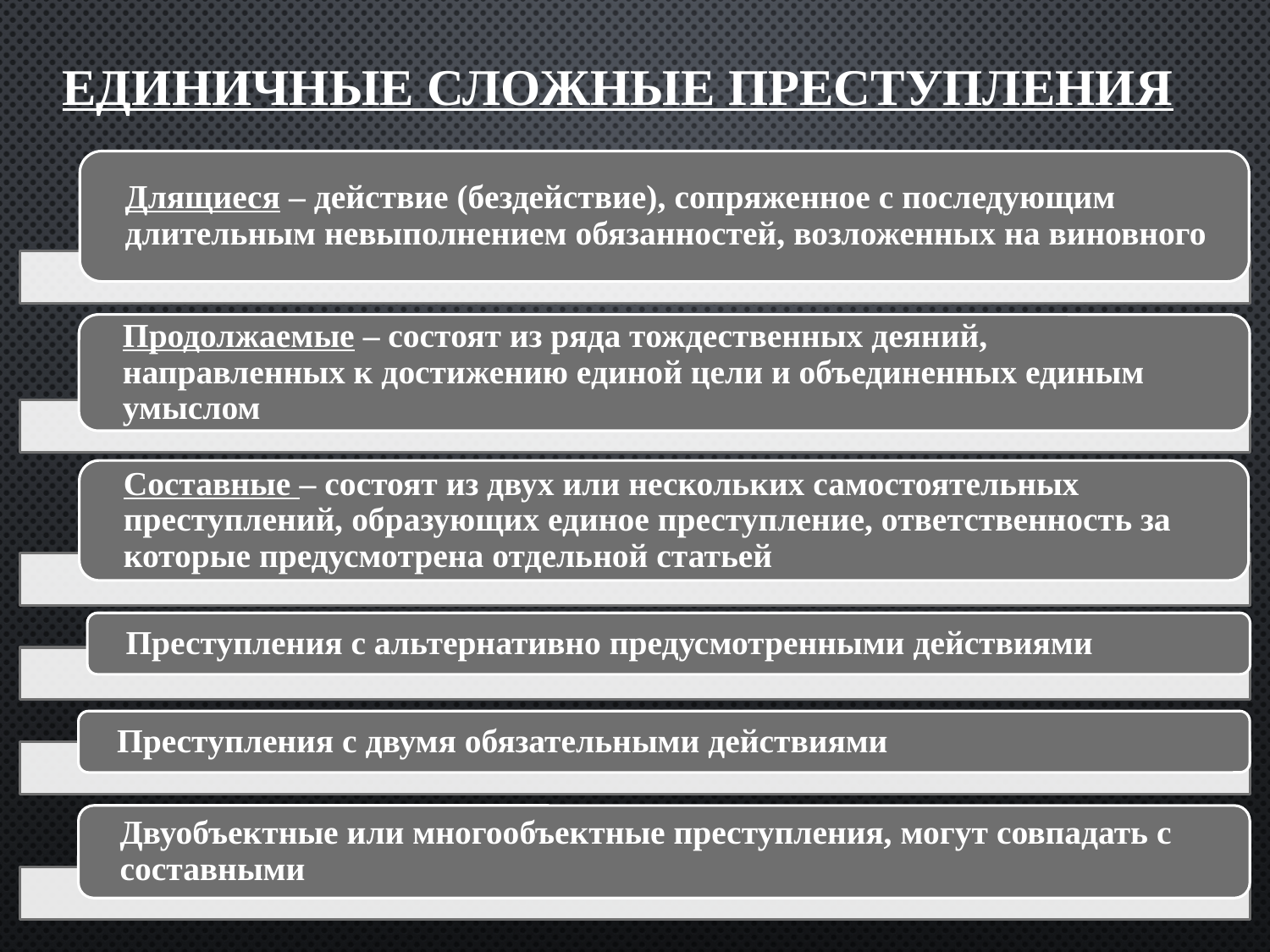

# Единичные сложные преступления
Длящиеся – действие (бездействие), сопряженное с последующим
длительным невыполнением обязанностей, возложенных на виновного
Продолжаемые – состоят из ряда тождественных деяний, направленных к достижению единой цели и объединенных единым умыслом
Составные – состоят из двух или нескольких самостоятельных преступлений, образующих единое преступление, ответственность за которые предусмотрена отдельной статьей
Преступления с альтернативно предусмотренными действиями
Преступления с двумя обязательными действиями
Двуобъектные или многообъектные преступления, могут совпадать с составными